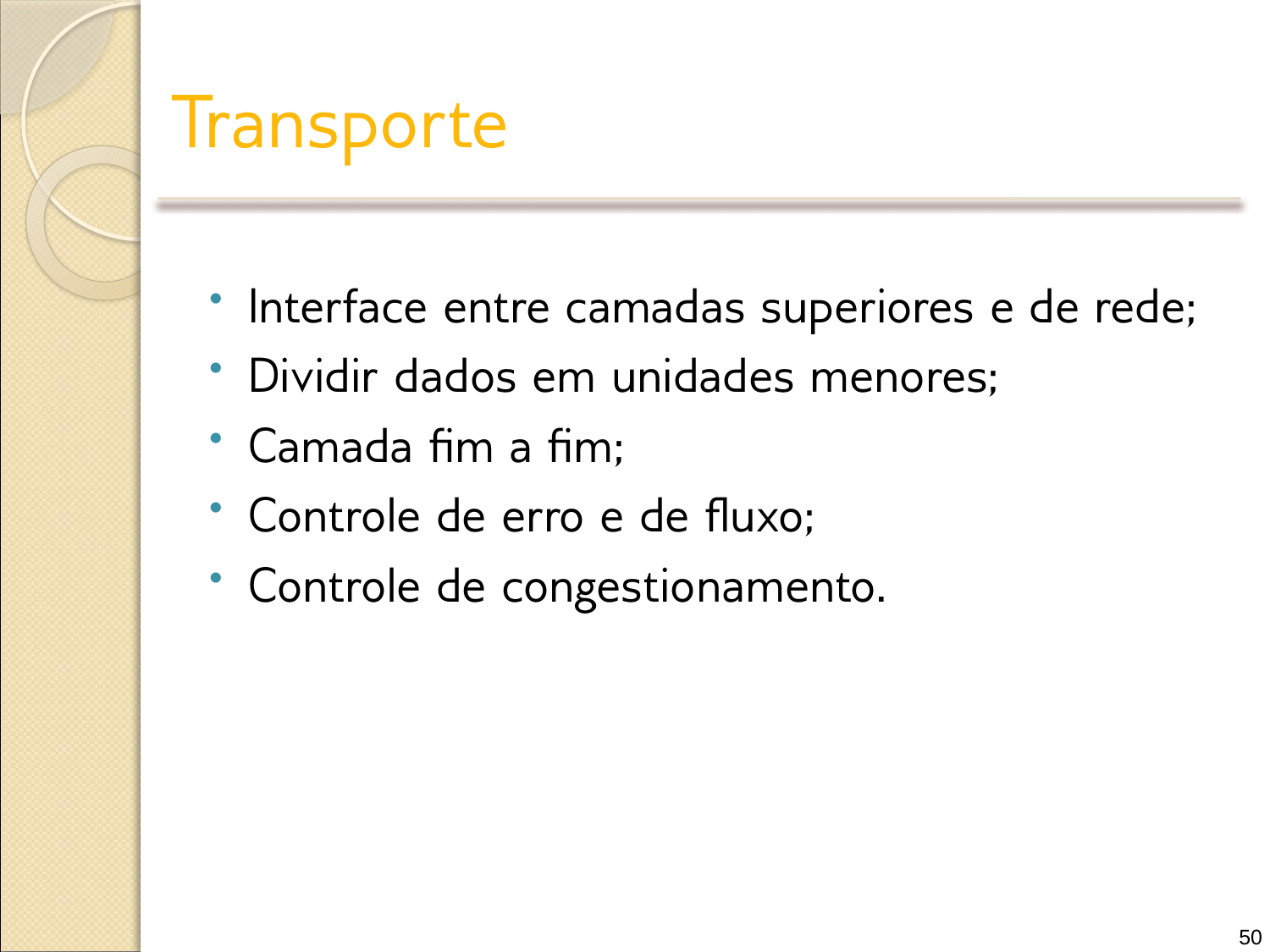

# Transporte
Interface entre camadas superiores e de rede;
Dividir dados em unidades menores;
Camada fim a fim;
Controle de erro e de fluxo;
Controle de congestionamento.